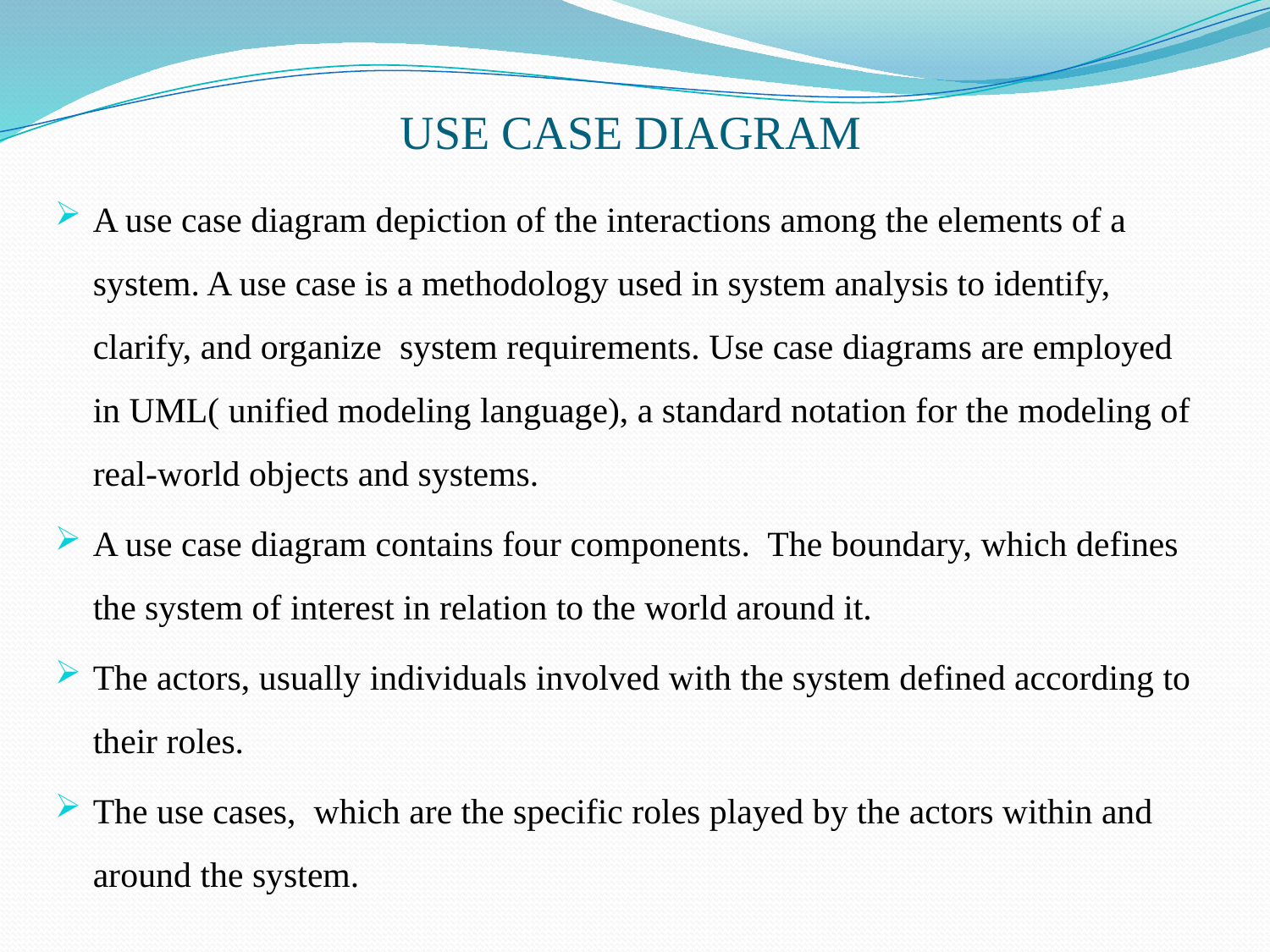

# USE CASE DIAGRAM
A use case diagram depiction of the interactions among the elements of a system. A use case is a methodology used in system analysis to identify, clarify, and organize  system requirements. Use case diagrams are employed in UML( unified modeling language), a standard notation for the modeling of  real-world objects and systems.
A use case diagram contains four components.  The boundary, which defines the system of interest in relation to the world around it.
The actors, usually individuals involved with the system defined according to their roles.
The use cases,  which are the specific roles played by the actors within and around the system.